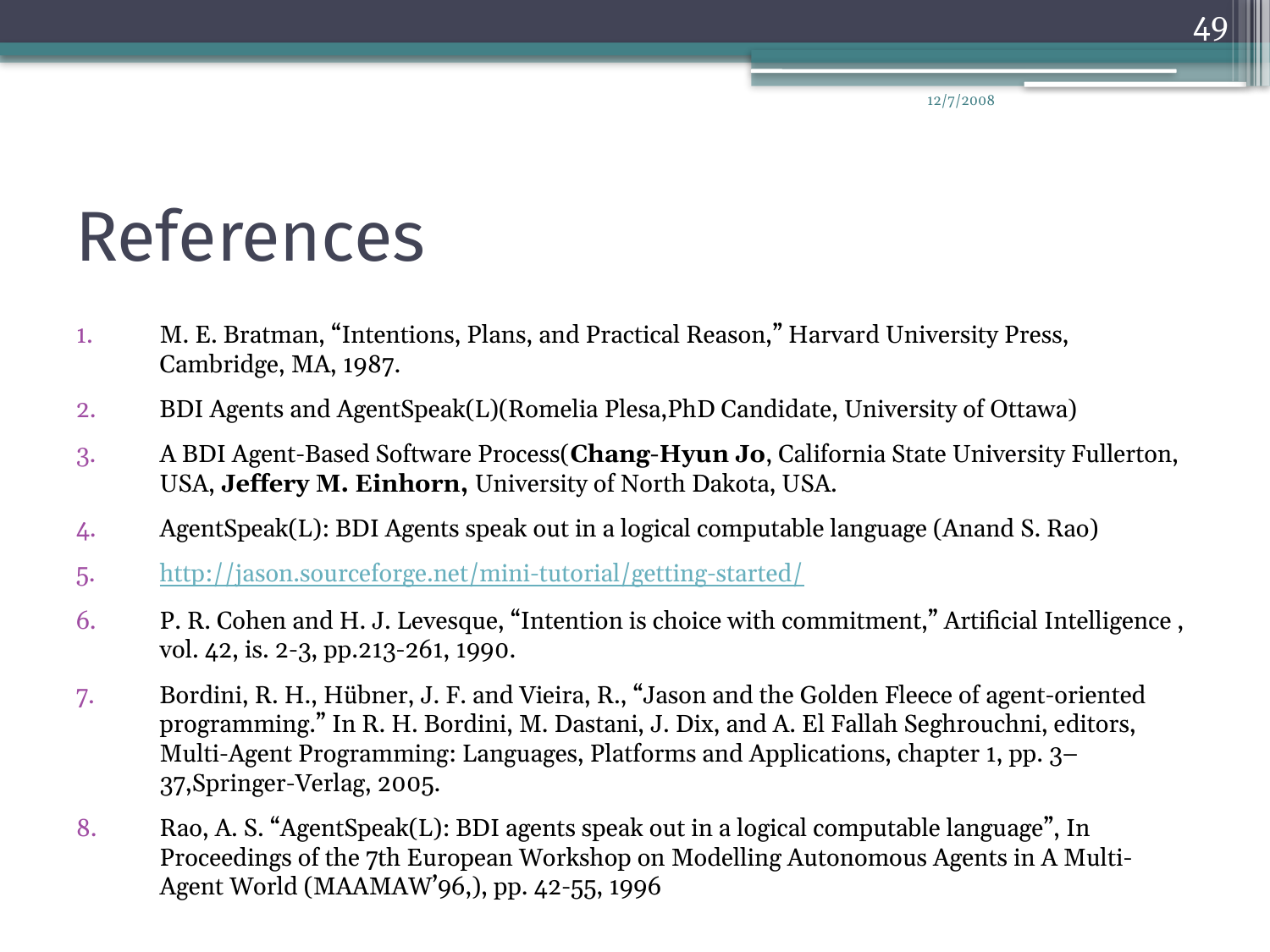

49
12/7/2008
# References
M. E. Bratman, “Intentions, Plans, and Practical Reason,” Harvard University Press, Cambridge, MA, 1987.
BDI Agents and AgentSpeak(L)(Romelia Plesa,PhD Candidate, University of Ottawa)
A BDI Agent-Based Software Process(Chang-Hyun Jo, California State University Fullerton, USA, Jeffery M. Einhorn, University of North Dakota, USA.
AgentSpeak(L): BDI Agents speak out in a logical computable language (Anand S. Rao)
http://jason.sourceforge.net/mini-tutorial/getting-started/
P. R. Cohen and H. J. Levesque, “Intention is choice with commitment,” Artificial Intelligence , vol. 42, is. 2-3, pp.213-261, 1990.
Bordini, R. H., Hübner, J. F. and Vieira, R., “Jason and the Golden Fleece of agent-oriented programming.” In R. H. Bordini, M. Dastani, J. Dix, and A. El Fallah Seghrouchni, editors, Multi-Agent Programming: Languages, Platforms and Applications, chapter 1, pp. 3–37,Springer-Verlag, 2005.
Rao, A. S. “AgentSpeak(L): BDI agents speak out in a logical computable language”, In Proceedings of the 7th European Workshop on Modelling Autonomous Agents in A Multi-Agent World (MAAMAW’96,), pp. 42-55, 1996